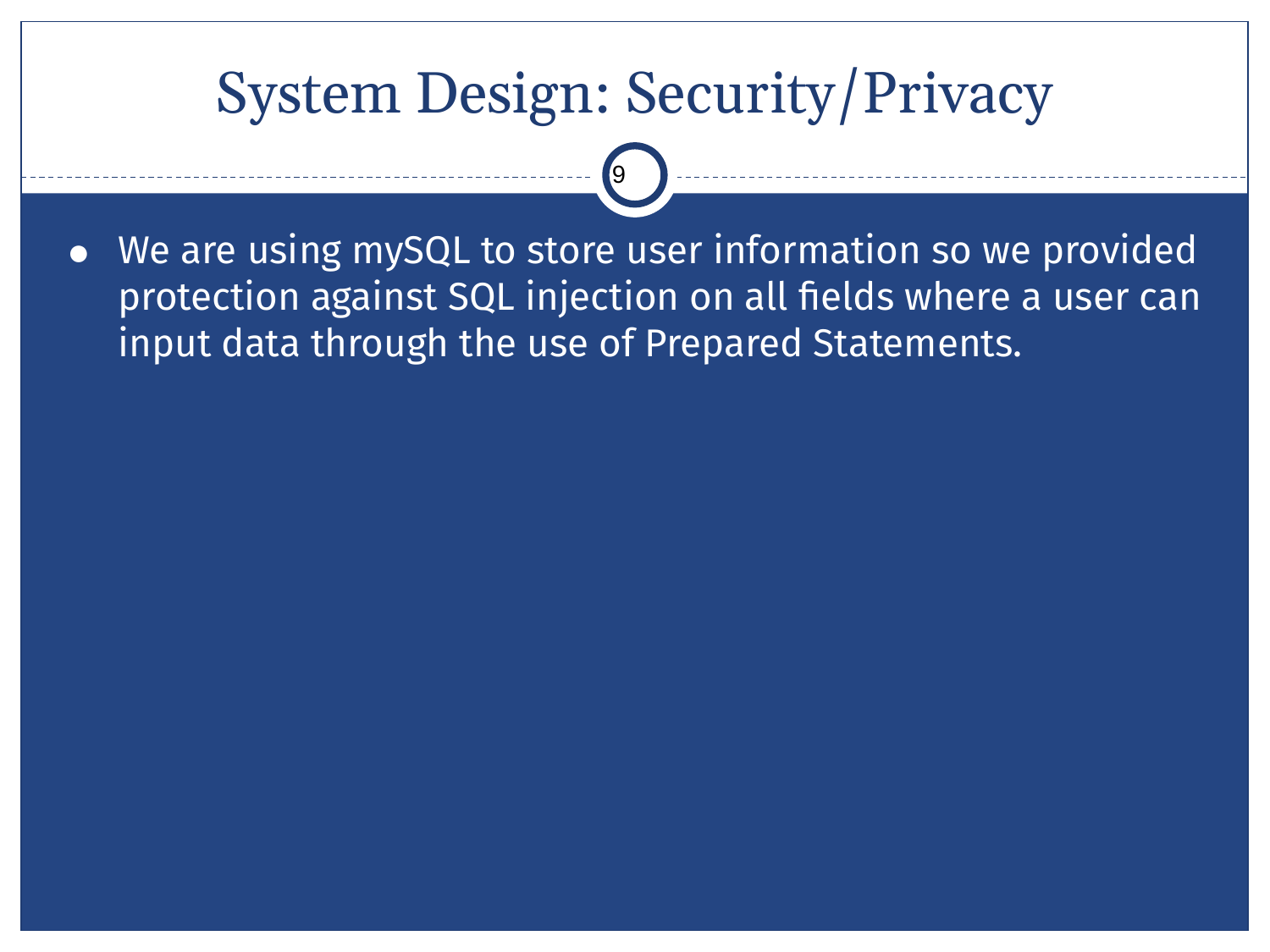

# System Design: Security/Privacy
9
We are using mySQL to store user information so we provided protection against SQL injection on all fields where a user can input data through the use of Prepared Statements.